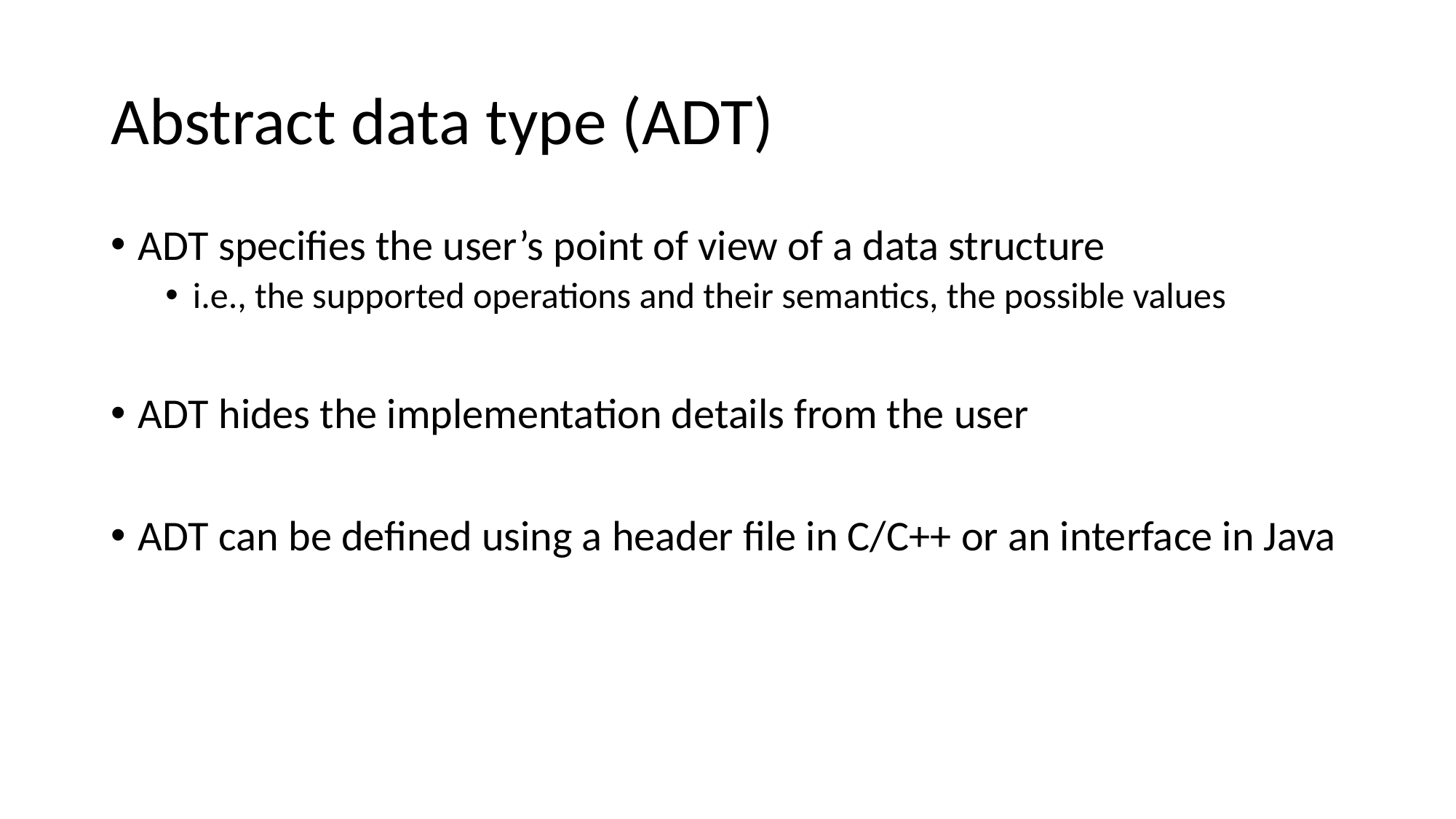

# Abstract data type (ADT)
ADT specifies the user’s point of view of a data structure
i.e., the supported operations and their semantics, the possible values

ADT hides the implementation details from the user

ADT can be defined using a header file in C/C++ or an interface in Java